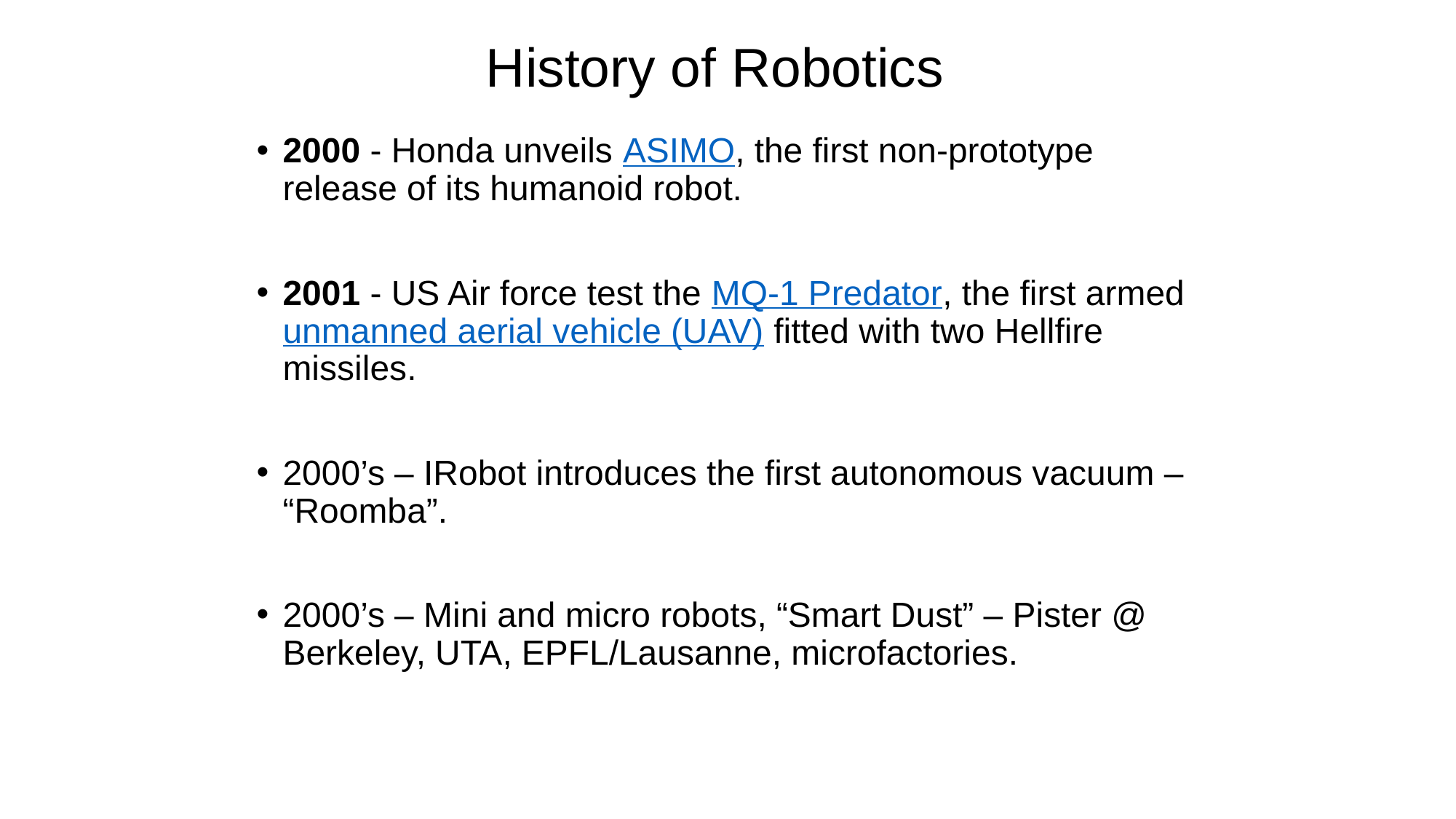

History of Robotics
2000 - Honda unveils ASIMO, the first non-prototype release of its humanoid robot.

2001 - US Air force test the MQ-1 Predator, the first armed unmanned aerial vehicle (UAV) fitted with two Hellfire missiles.

2000’s – IRobot introduces the first autonomous vacuum – “Roomba”.

2000’s – Mini and micro robots, “Smart Dust” – Pister @ Berkeley, UTA, EPFL/Lausanne, microfactories.